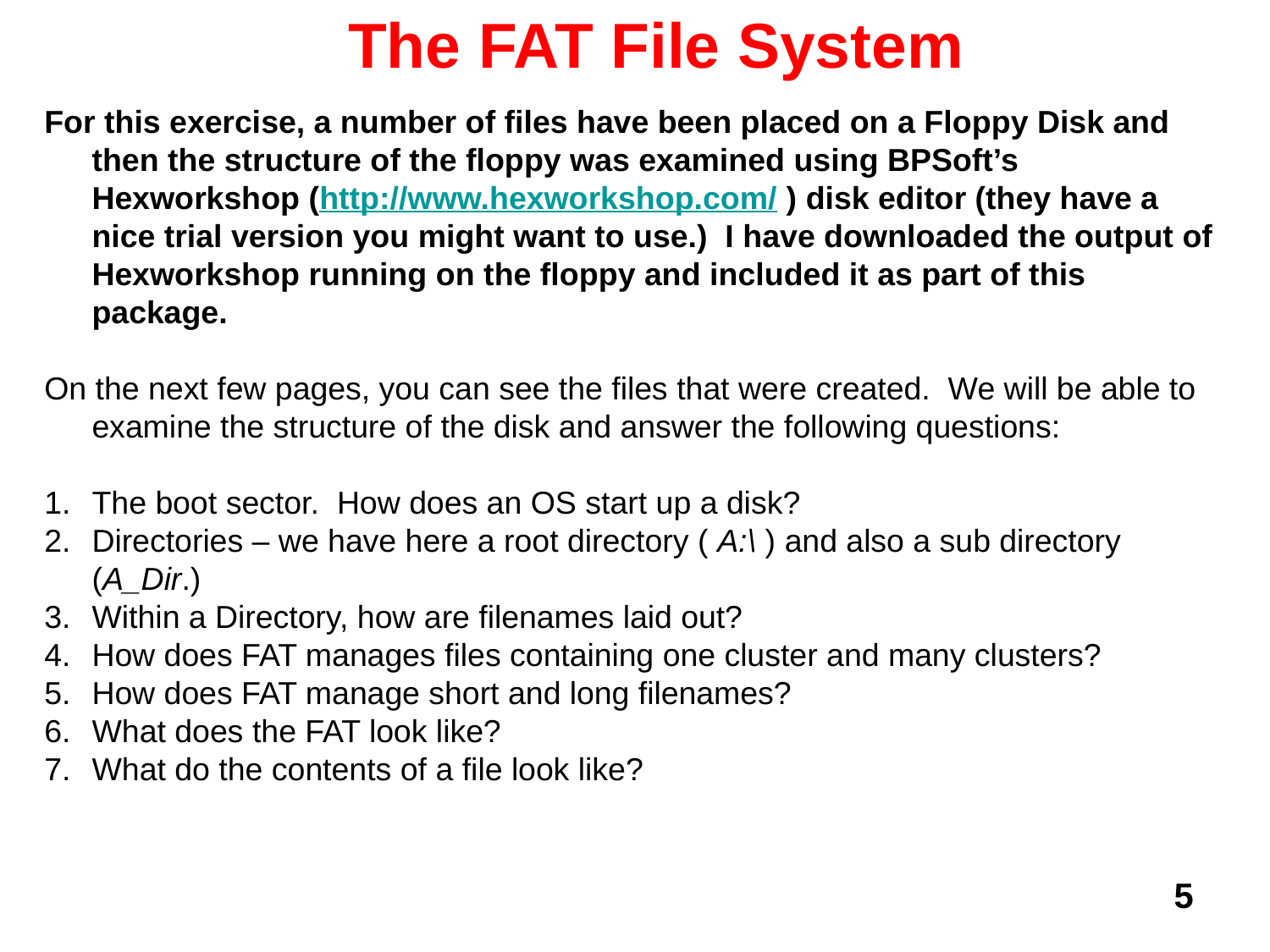

# The FAT File System
For this exercise, a number of files have been placed on a Floppy Disk and then the structure of the floppy was examined using BPSoft’s Hexworkshop (http://www.hexworkshop.com/ ) disk editor (they have a nice trial version you might want to use.)  I have downloaded the output of Hexworkshop running on the floppy and included it as part of this package.

On the next few pages, you can see the files that were created.  We will be able to examine the structure of the disk and answer the following questions:

The boot sector.  How does an OS start up a disk?
Directories – we have here a root directory ( A:\ ) and also a sub directory (A_Dir.)
Within a Directory, how are filenames laid out?
How does FAT manages files containing one cluster and many clusters?
How does FAT manage short and long filenames?
What does the FAT look like?
What do the contents of a file look like?

5